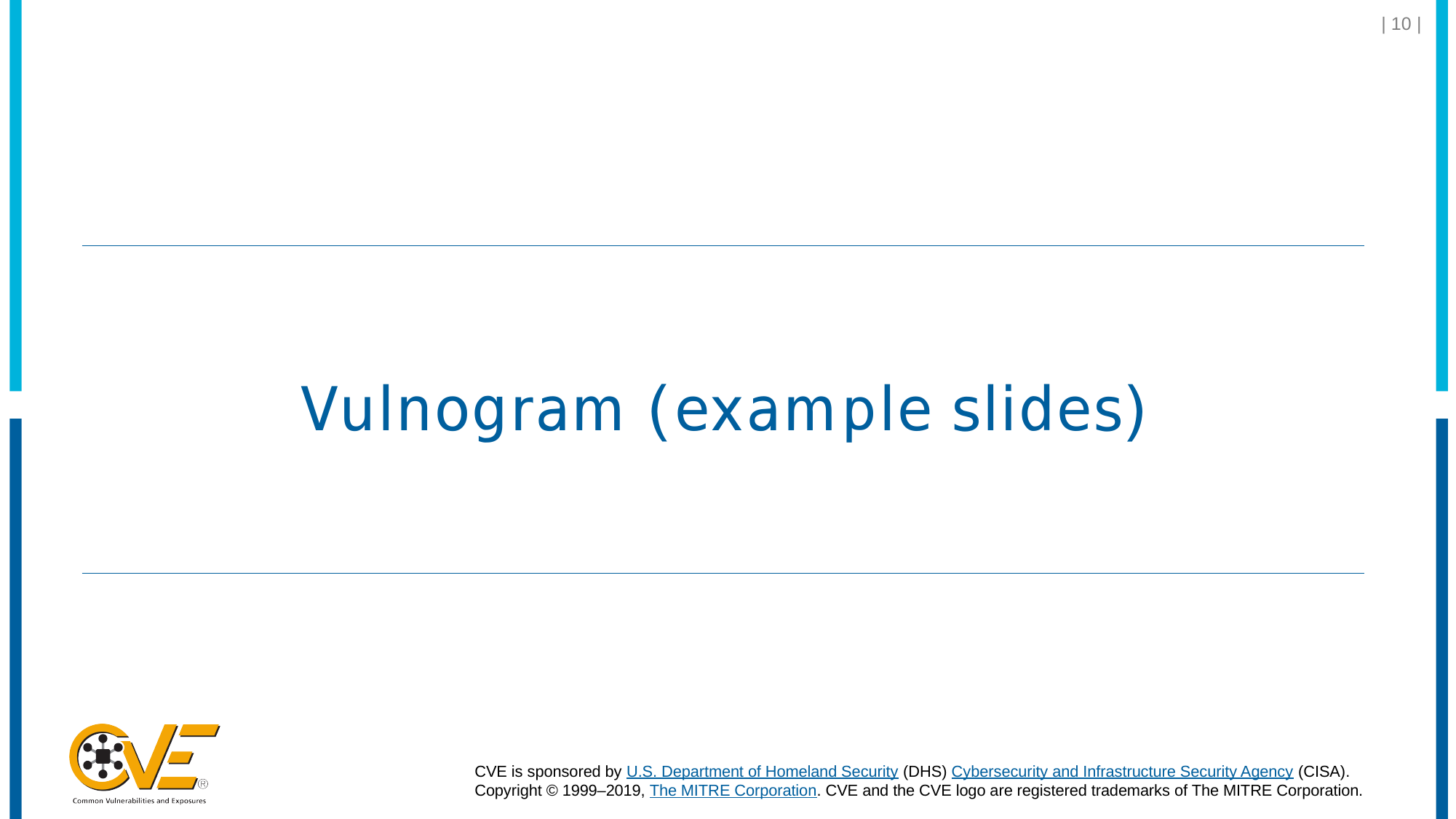

| 10 |
# Vulnogram (example slides)